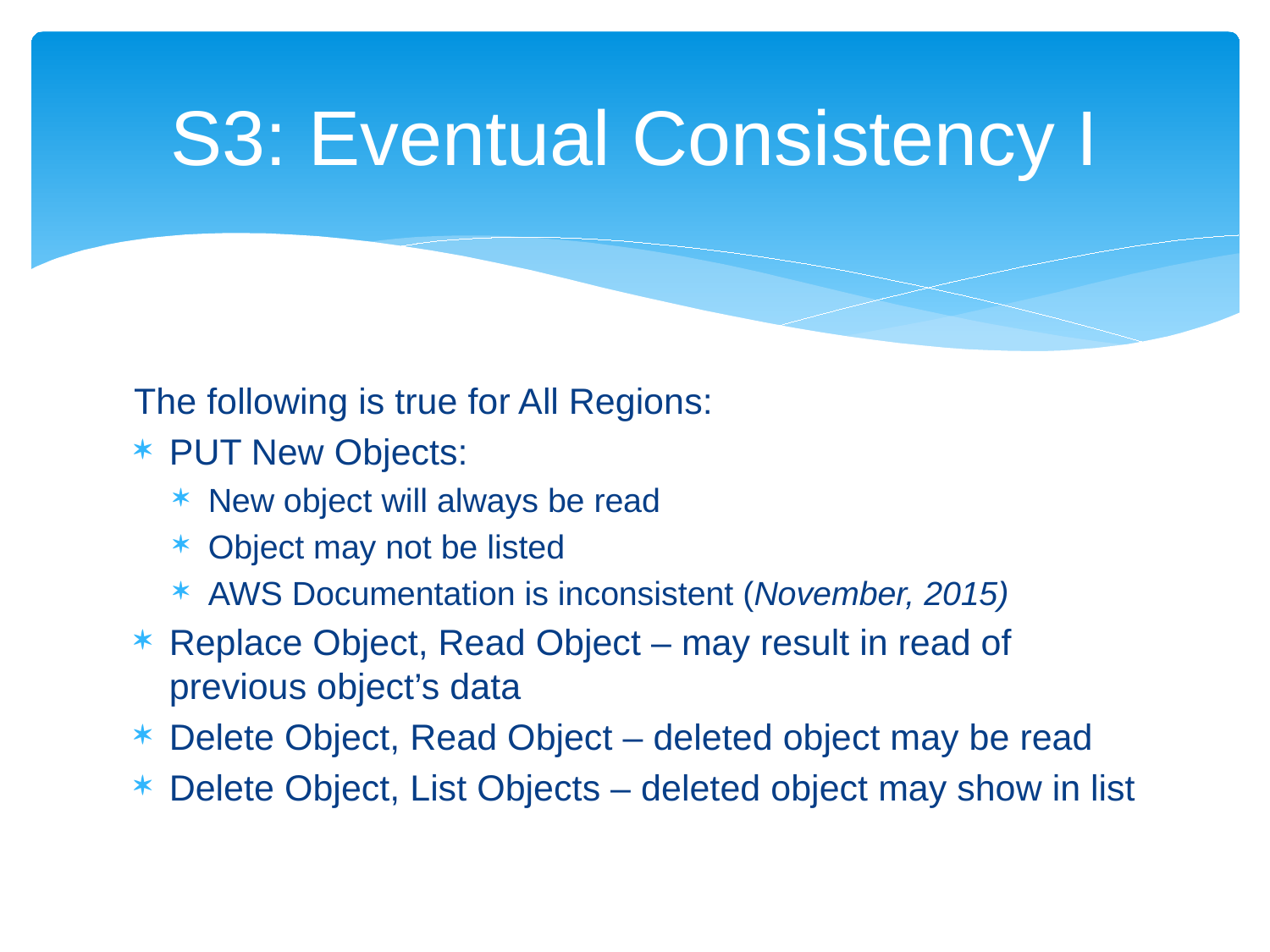

# S3: Eventual Consistency I
The following is true for All Regions:
PUT New Objects:
New object will always be read
Object may not be listed
AWS Documentation is inconsistent (November, 2015)
Replace Object, Read Object – may result in read of previous object’s data
Delete Object, Read Object – deleted object may be read
Delete Object, List Objects – deleted object may show in list